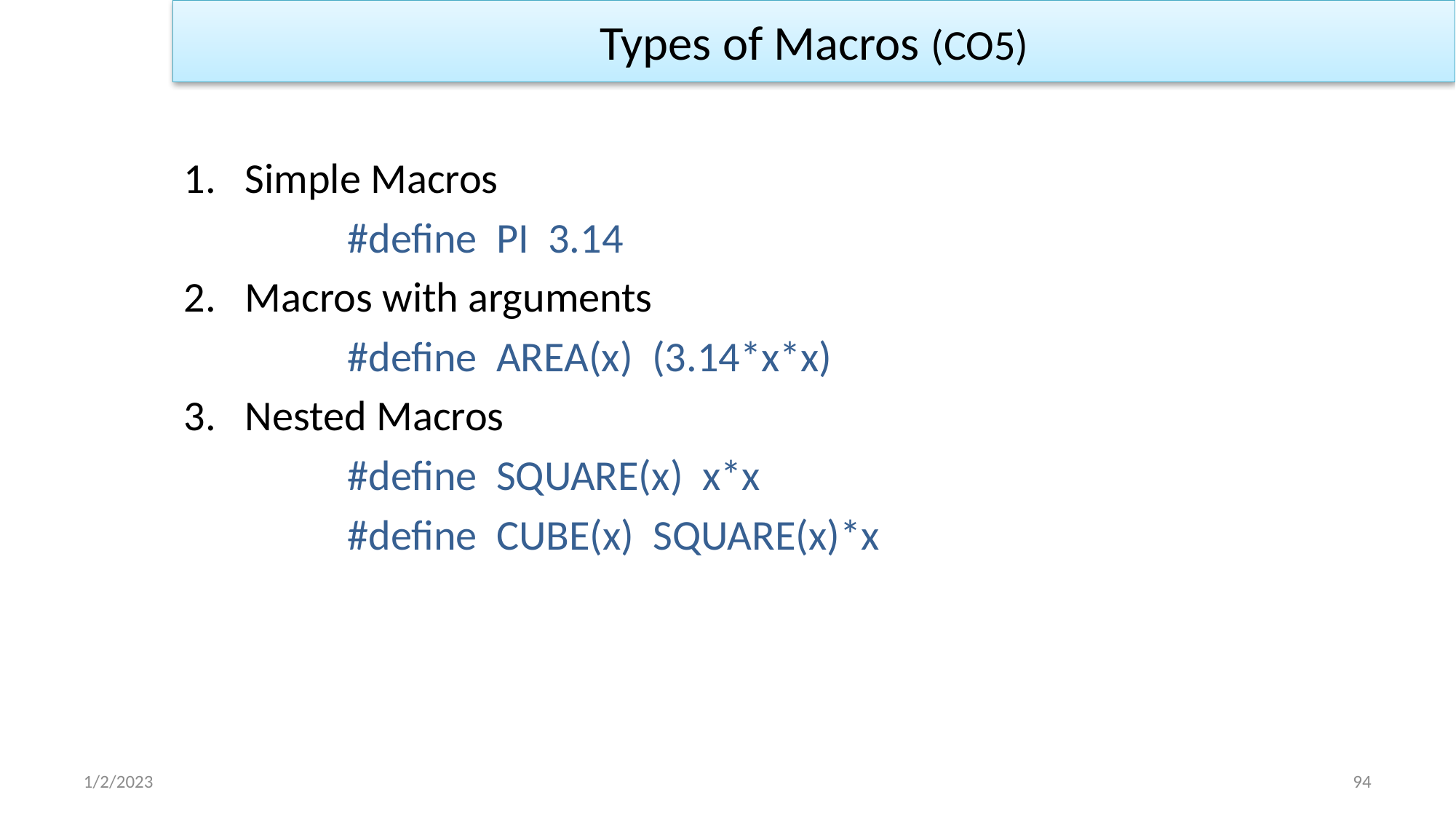

Types of Macros (CO5)
Simple Macros
	#define  PI  3.14
Macros with arguments
	#define  AREA(x)  (3.14*x*x)
Nested Macros
	#define  SQUARE(x)  x*x
	#define  CUBE(x)  SQUARE(x)*x
1/2/2023
94